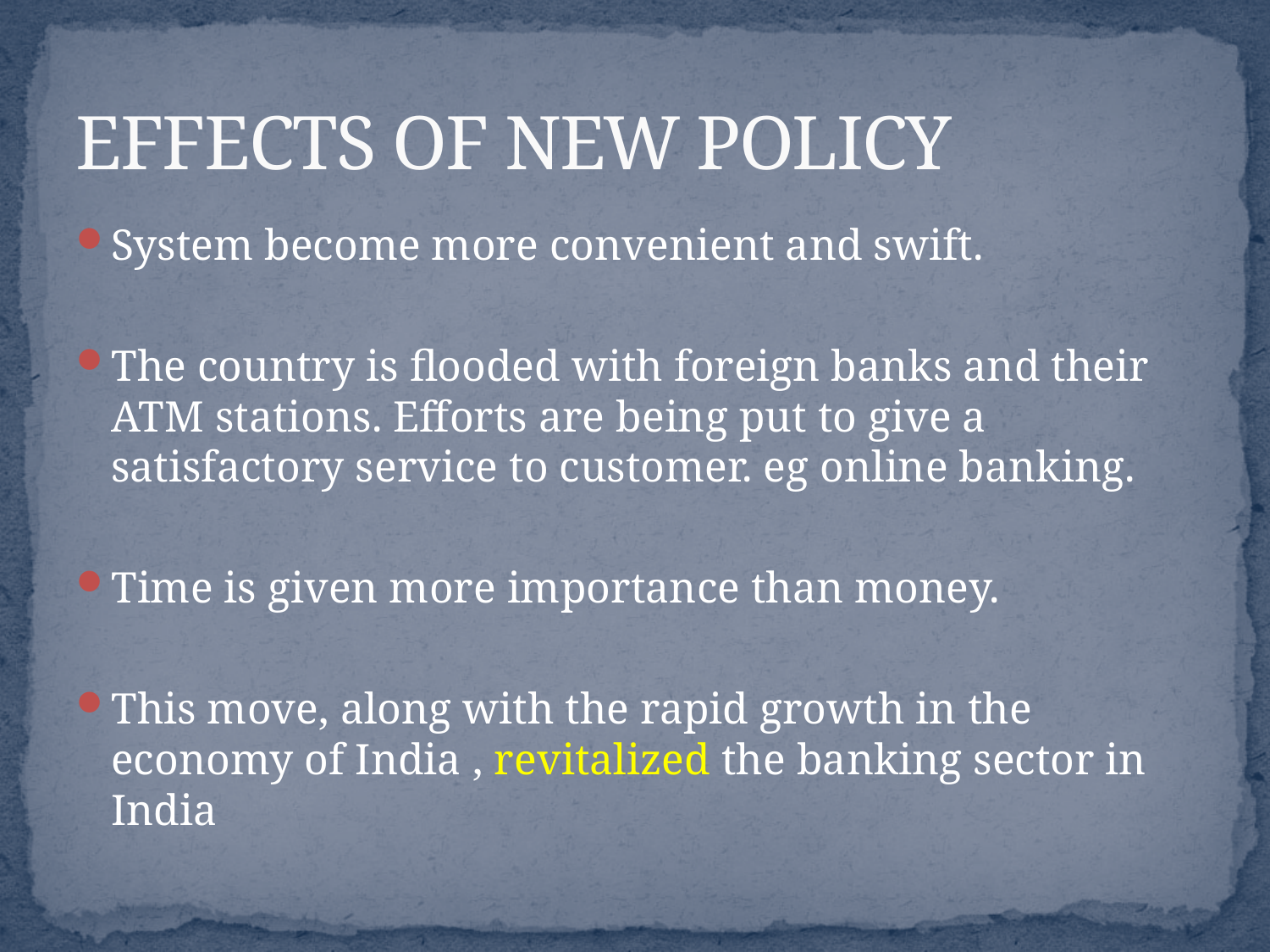

# EFFECTS OF NEW POLICY
System become more convenient and swift.

The country is flooded with foreign banks and their ATM stations. Efforts are being put to give a satisfactory service to customer. eg online banking.

Time is given more importance than money.

This move, along with the rapid growth in the economy of India , revitalized the banking sector in India